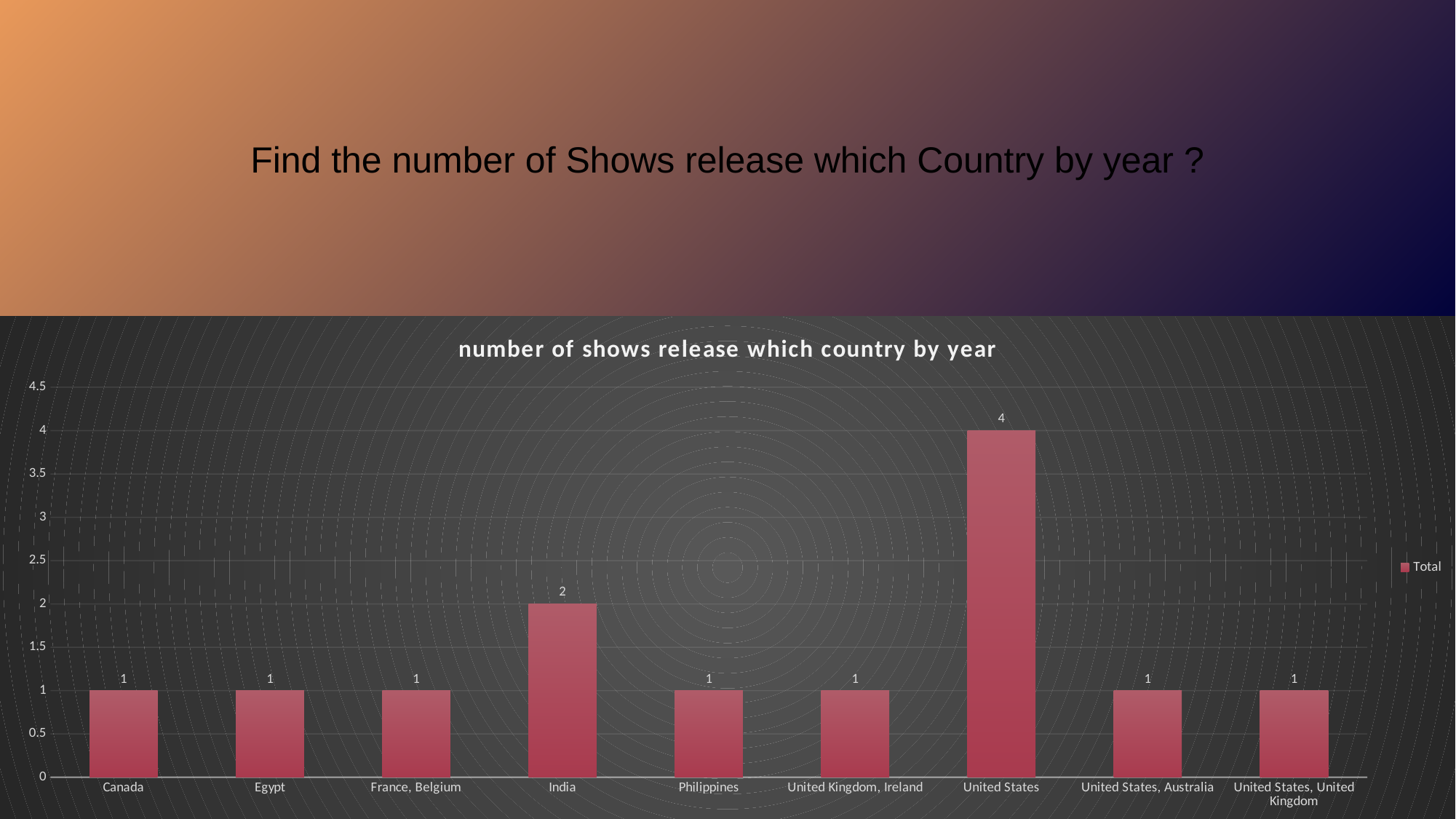

Find the number of Shows release which Country by year ?

### Chart: number of shows release which country by year

| Category | Total |
|---|---|
| Canada | 1.0 |
| Egypt | 1.0 |
| France, Belgium | 1.0 |
| India | 2.0 |
| Philippines | 1.0 |
| United Kingdom, Ireland | 1.0 |
| United States | 4.0 |
| United States, Australia | 1.0 |
| United States, United Kingdom | 1.0 |
10